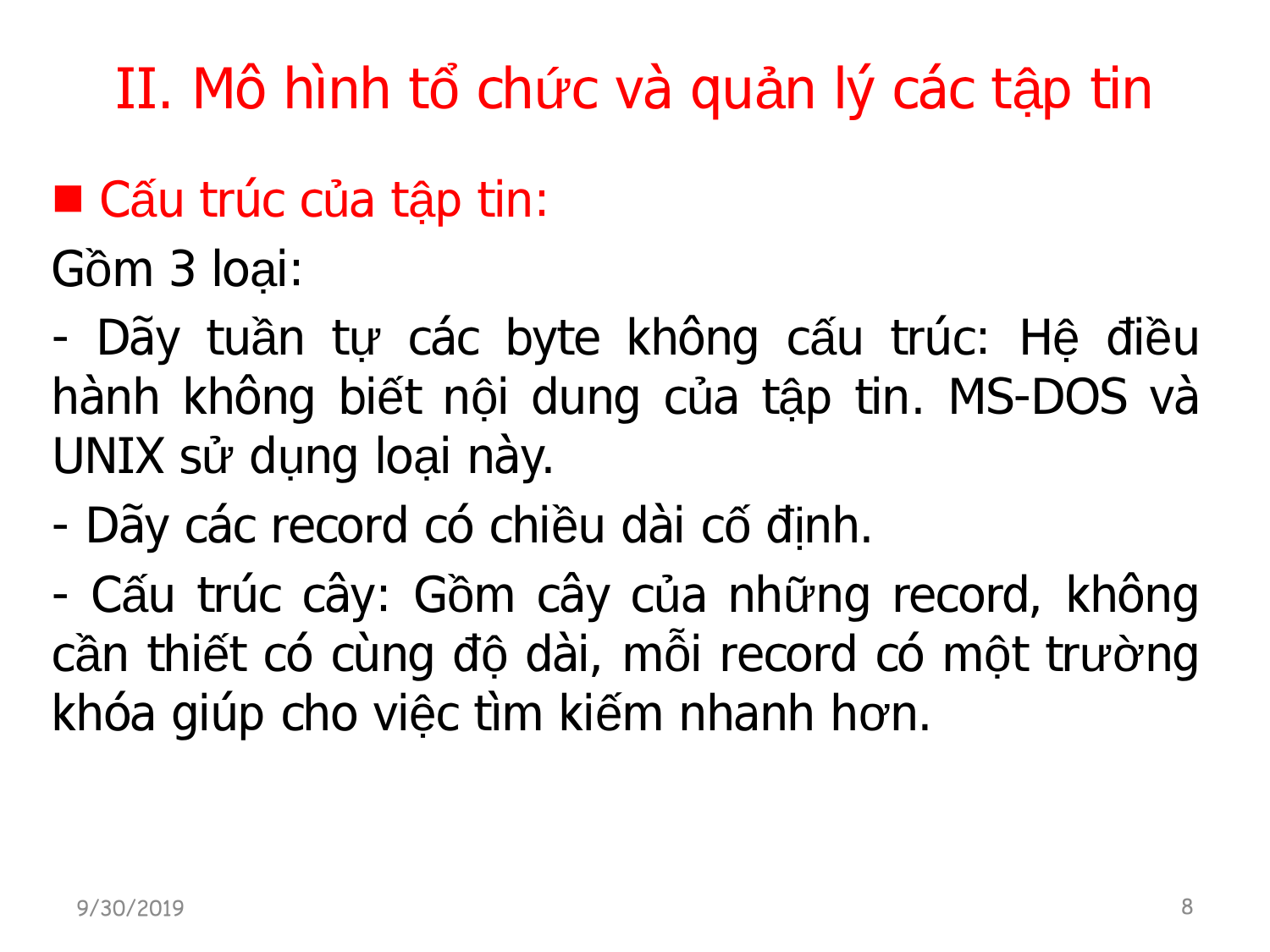

# II. Mô hình tổ chức và quản lý các tập tin
 Cấu trúc của tập tin:
Gồm 3 loại:
- Dãy tuần tự các byte không cấu trúc: Hệ điều hành không biết nội dung của tập tin. MS-DOS và UNIX sử dụng loại này.
- Dãy các record có chiều dài cố định.
- Cấu trúc cây: Gồm cây của những record, không cần thiết có cùng độ dài, mỗi record có một trường khóa giúp cho việc tìm kiếm nhanh hơn.
9/30/2019
8